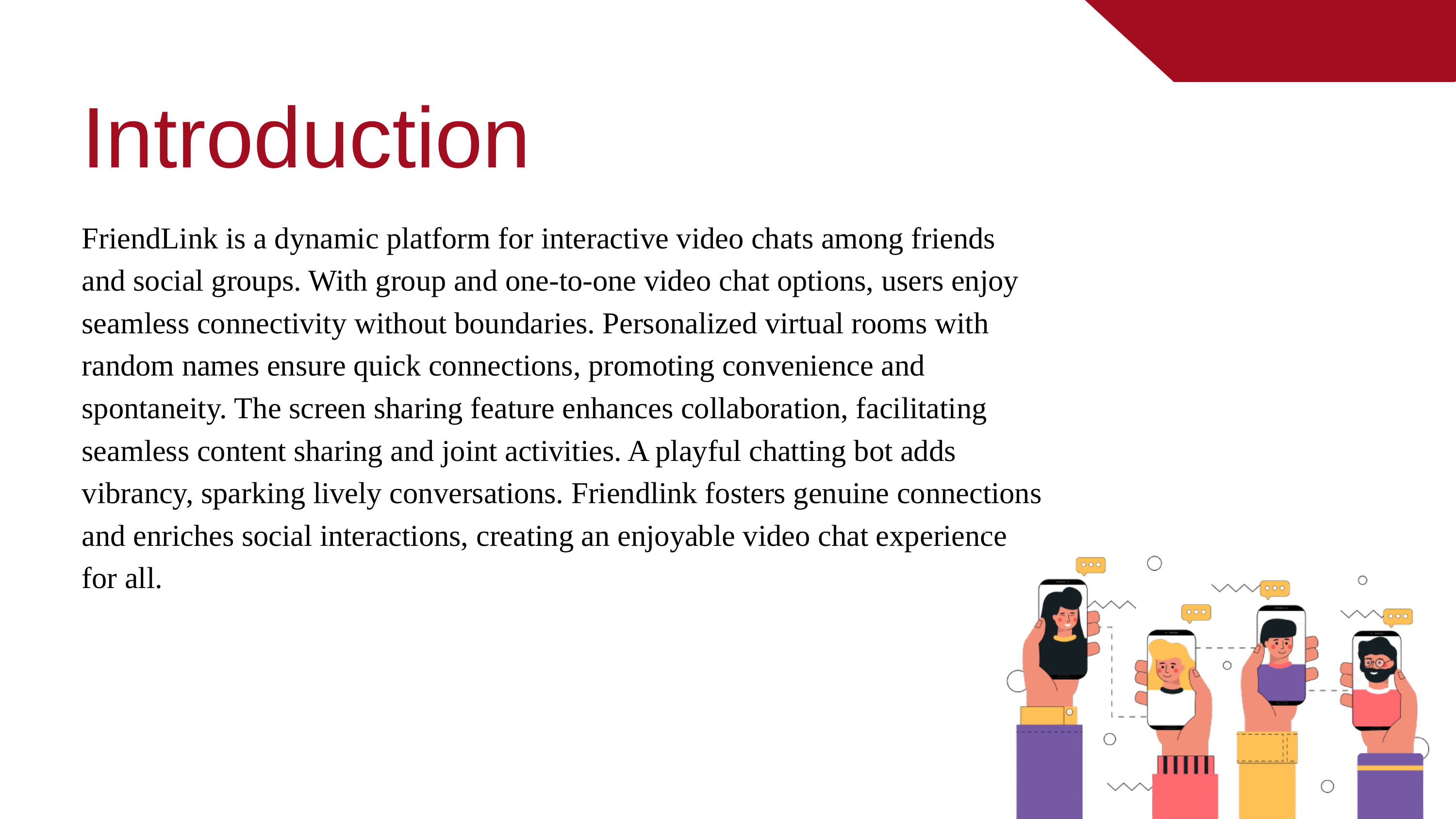

Introduction
FriendLink is a dynamic platform for interactive video chats among friends and social groups. With group and one-to-one video chat options, users enjoy seamless connectivity without boundaries. Personalized virtual rooms with random names ensure quick connections, promoting convenience and spontaneity. The screen sharing feature enhances collaboration, facilitating seamless content sharing and joint activities. A playful chatting bot adds vibrancy, sparking lively conversations. Friendlink fosters genuine connections and enriches social interactions, creating an enjoyable video chat experience for all.